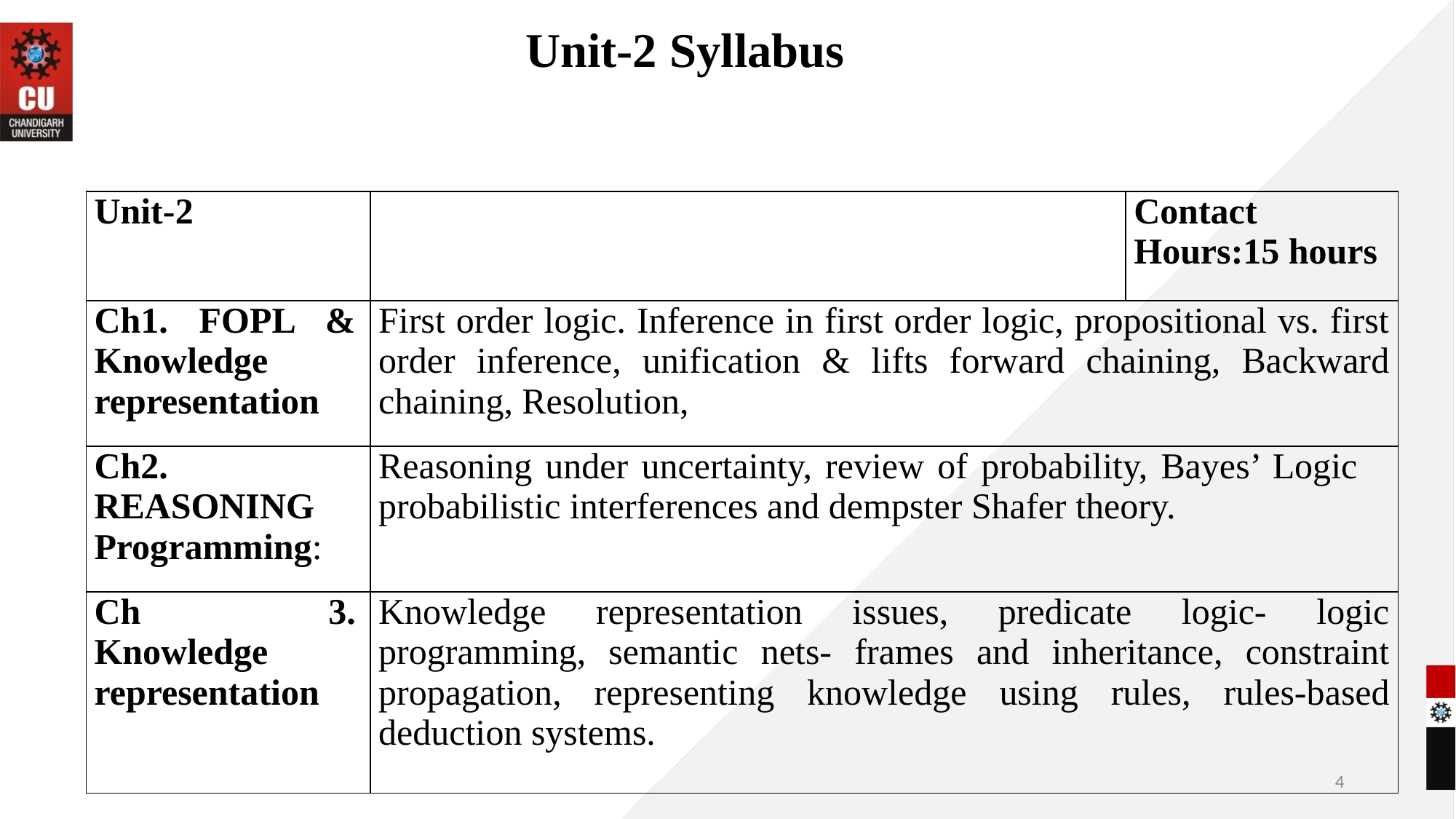

# Unit-2 Syllabus
| Unit-2 |  | Contact Hours:15 hours |
| --- | --- | --- |
| Ch1. FOPL & Knowledge representation | First order logic. Inference in first order logic, propositional vs. first order inference, unification & lifts forward chaining, Backward chaining, Resolution, |  |
| Ch2. REASONING Programming: | Reasoning under uncertainty, review of probability, Bayes’ Logic probabilistic interferences and dempster Shafer theory. |  |
| Ch 3. Knowledge representation | Knowledge representation issues, predicate logic- logic programming, semantic nets- frames and inheritance, constraint propagation, representing knowledge using rules, rules-based deduction systems. |  |
4